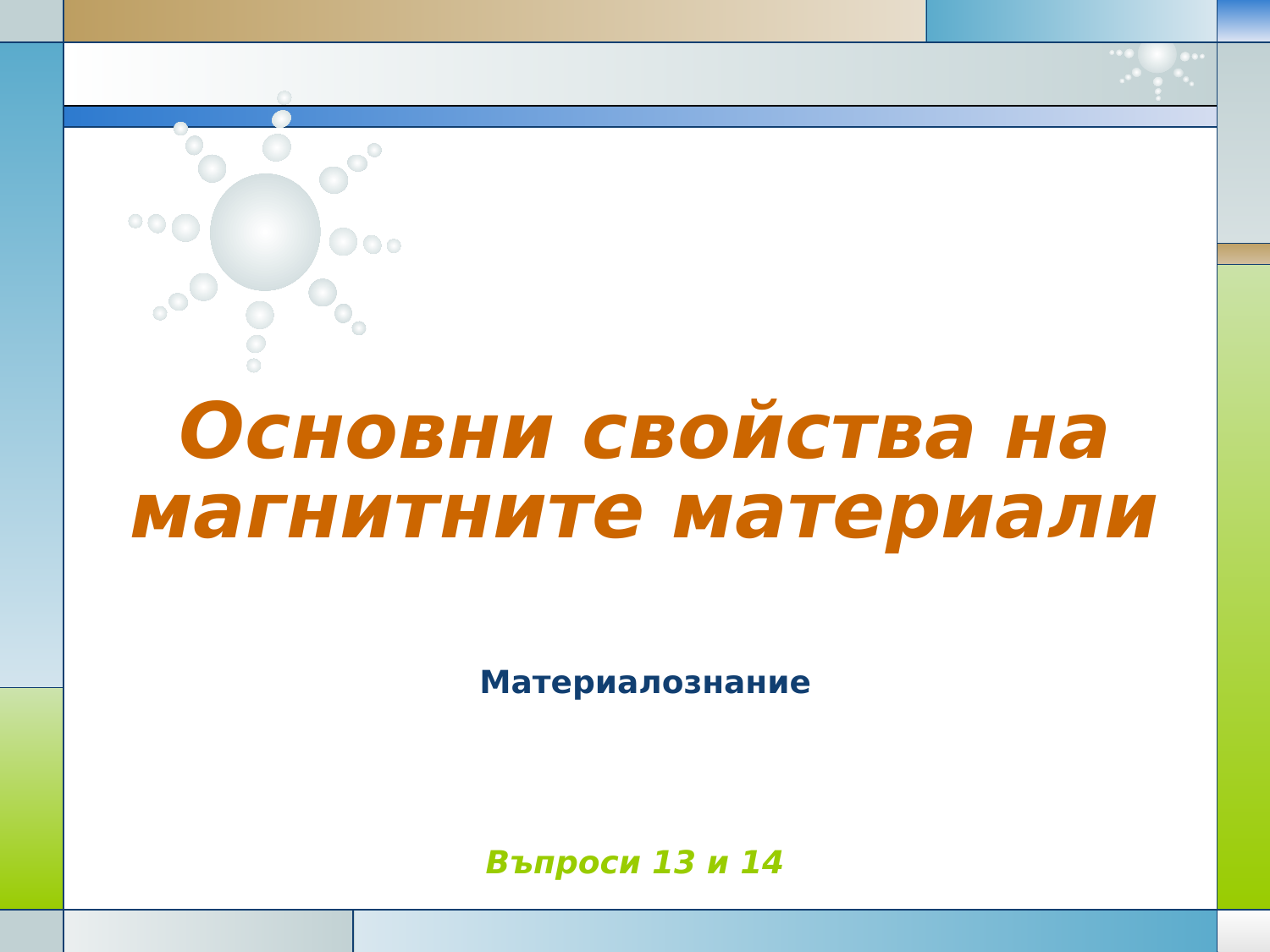

# Основни свойства на магнитните материали
Материалознание